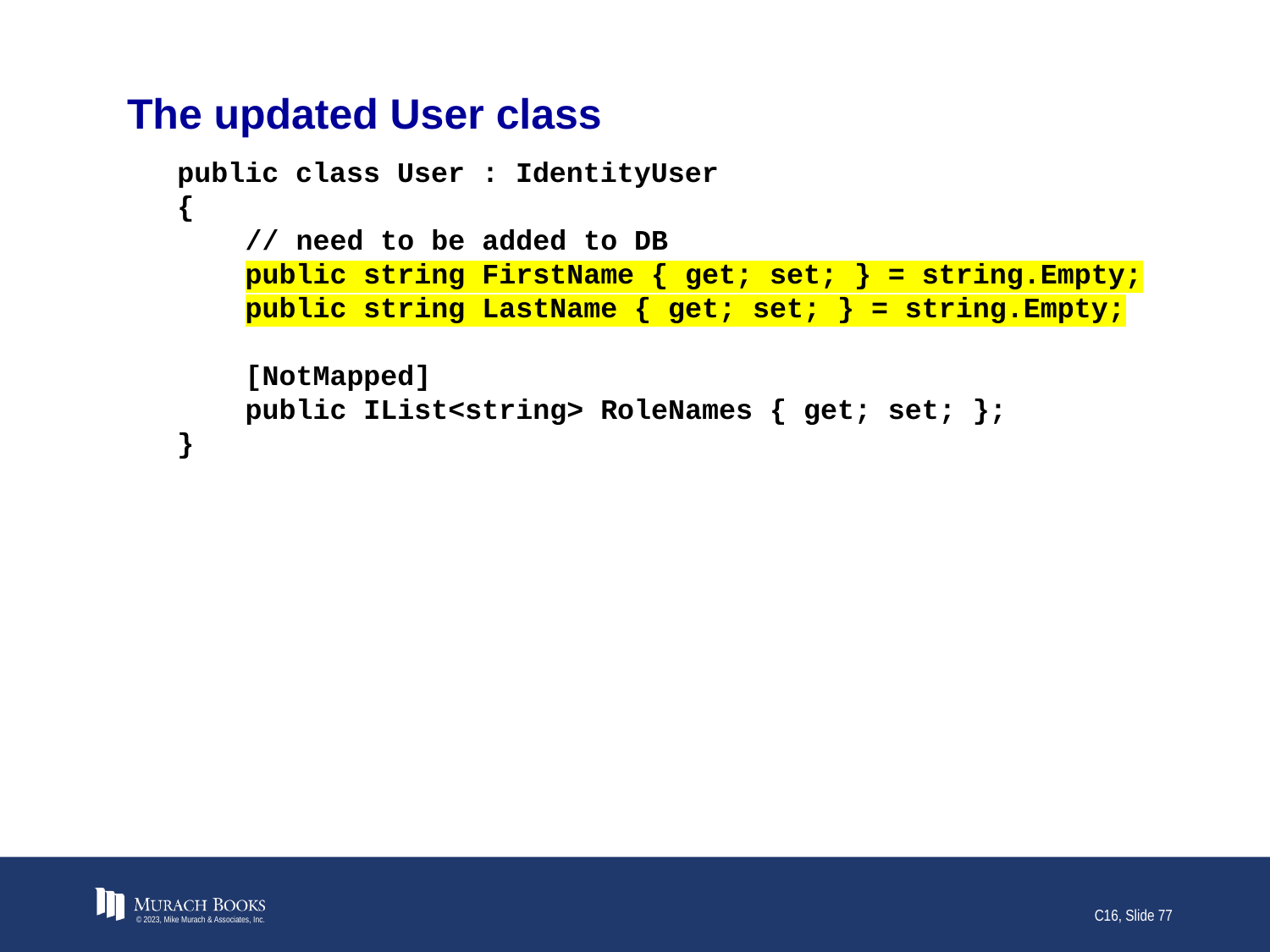

# The updated User class
public class User : IdentityUser
{
    // need to be added to DB
    public string FirstName { get; set; } = string.Empty;
    public string LastName { get; set; } = string.Empty;

    [NotMapped]
    public IList<string> RoleNames { get; set; };
}

© 2023, Mike Murach & Associates, Inc.

C16, Slide 77